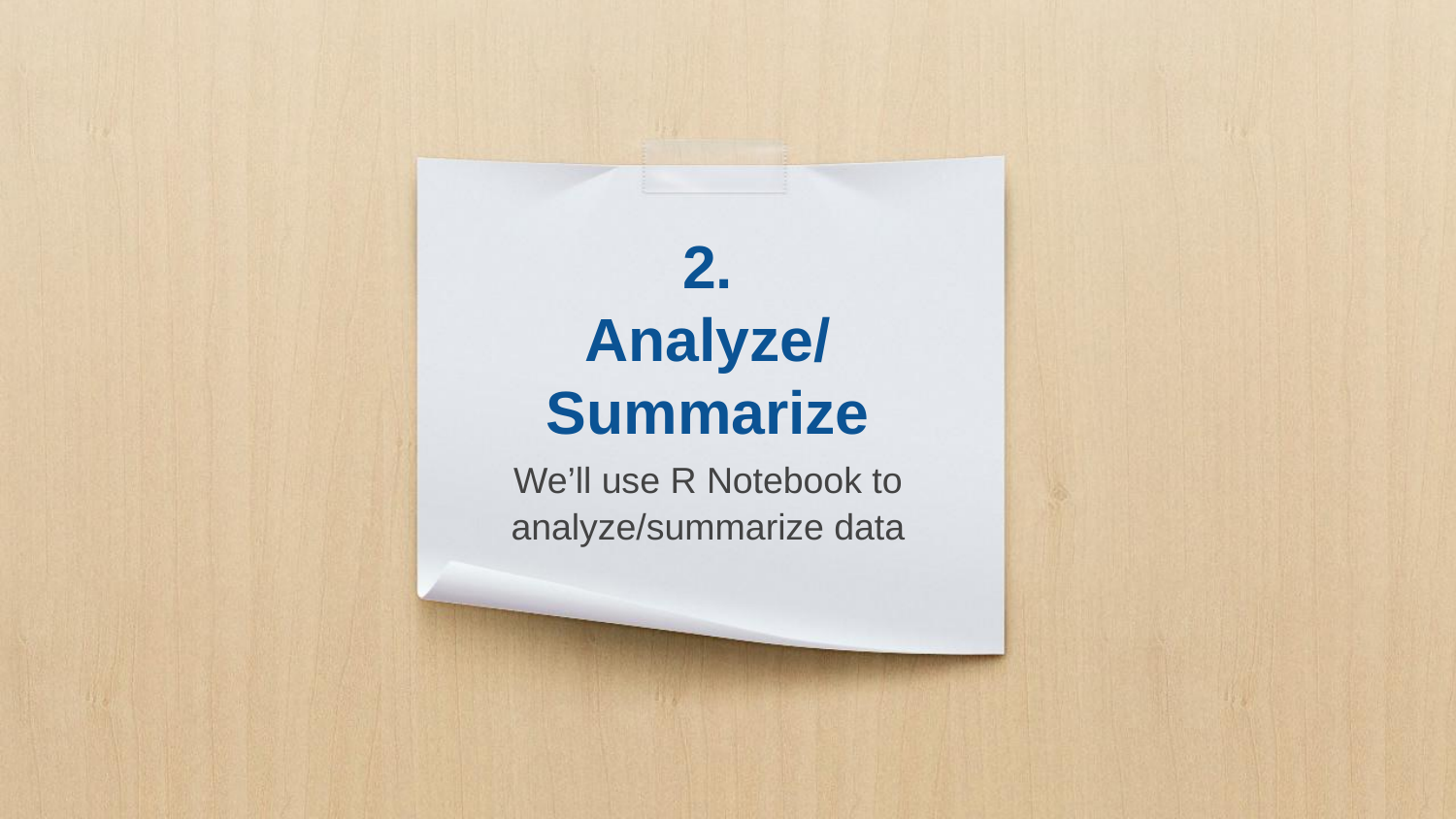

# 2.
Analyze/Summarize
We’ll use R Notebook to analyze/summarize data